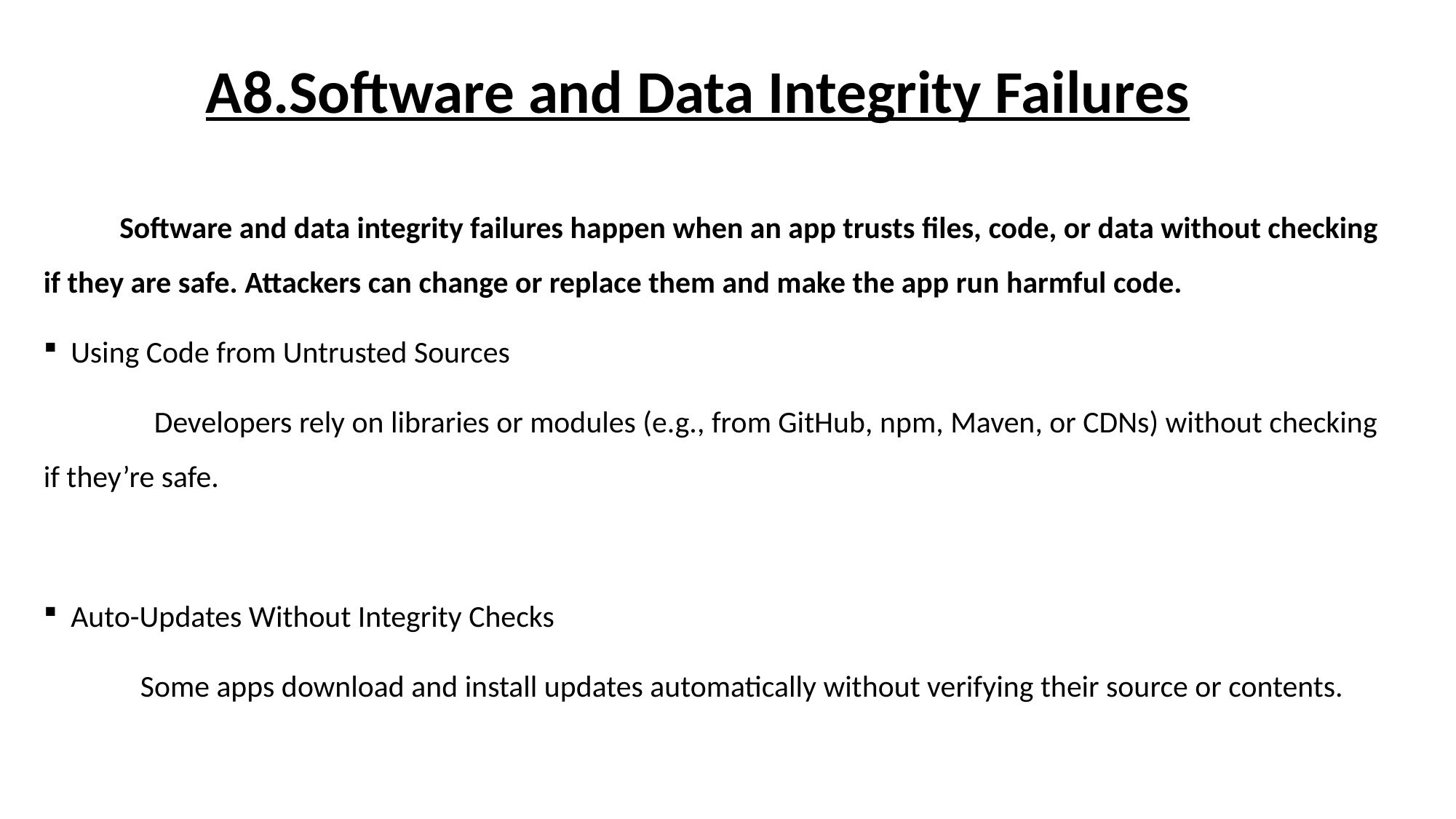

# A8.Software and Data Integrity Failures
           Software and data integrity failures happen when an app trusts files, code, or data without checking if they are safe. Attackers can change or replace them and make the app run harmful code.
Using Code from Untrusted Sources
                Developers rely on libraries or modules (e.g., from GitHub, npm, Maven, or CDNs) without checking if they’re safe.

Auto-Updates Without Integrity Checks
              Some apps download and install updates automatically without verifying their source or contents.